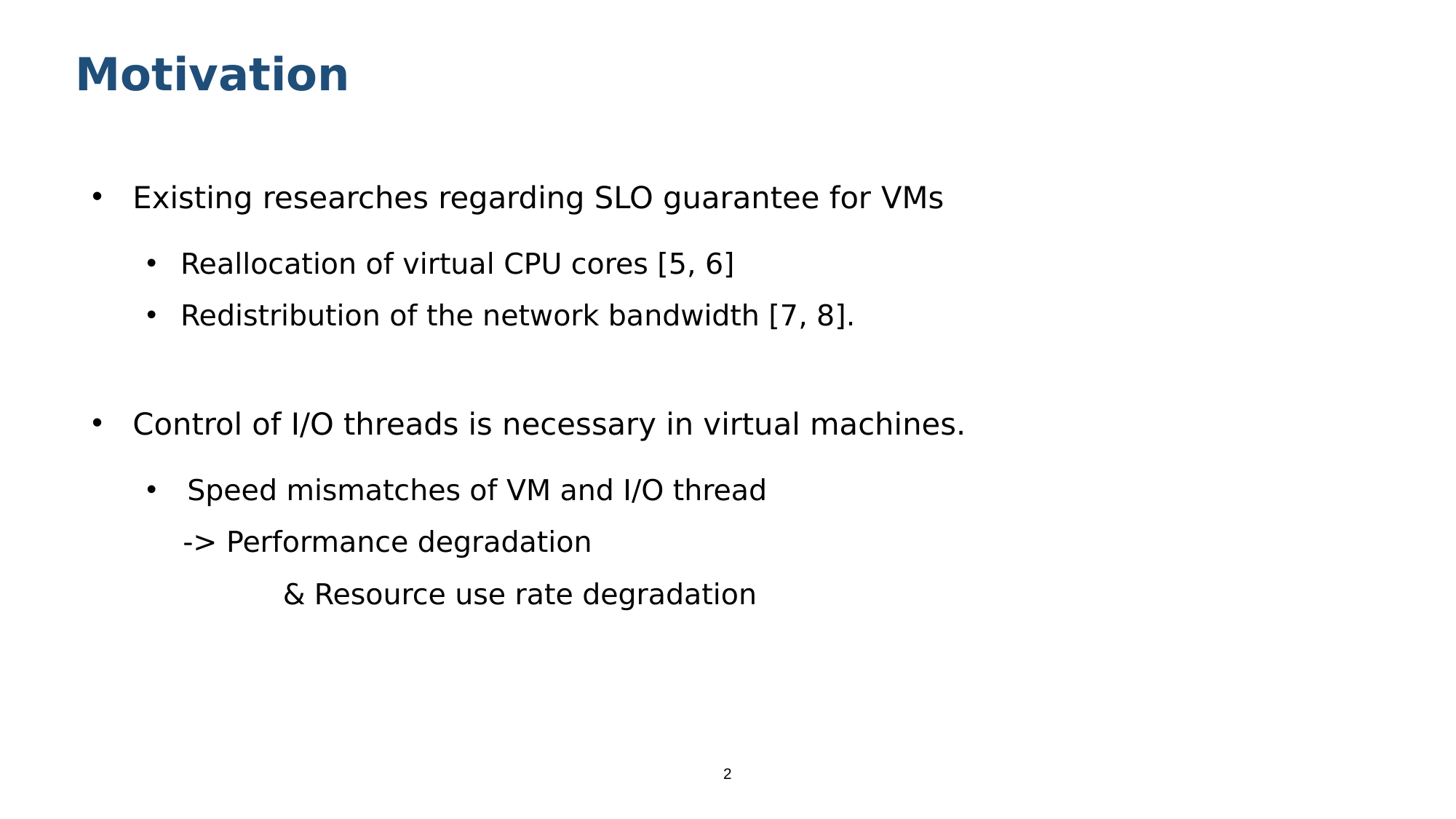

Motivation
Existing researches regarding SLO guarantee for VMs

Reallocation of virtual CPU cores [5, 6]
Redistribution of the network bandwidth [7, 8].

Control of I/O threads is necessary in virtual machines.

Speed mismatches of VM and I/O thread
    -> Performance degradation
	   & Resource use rate degradation

2